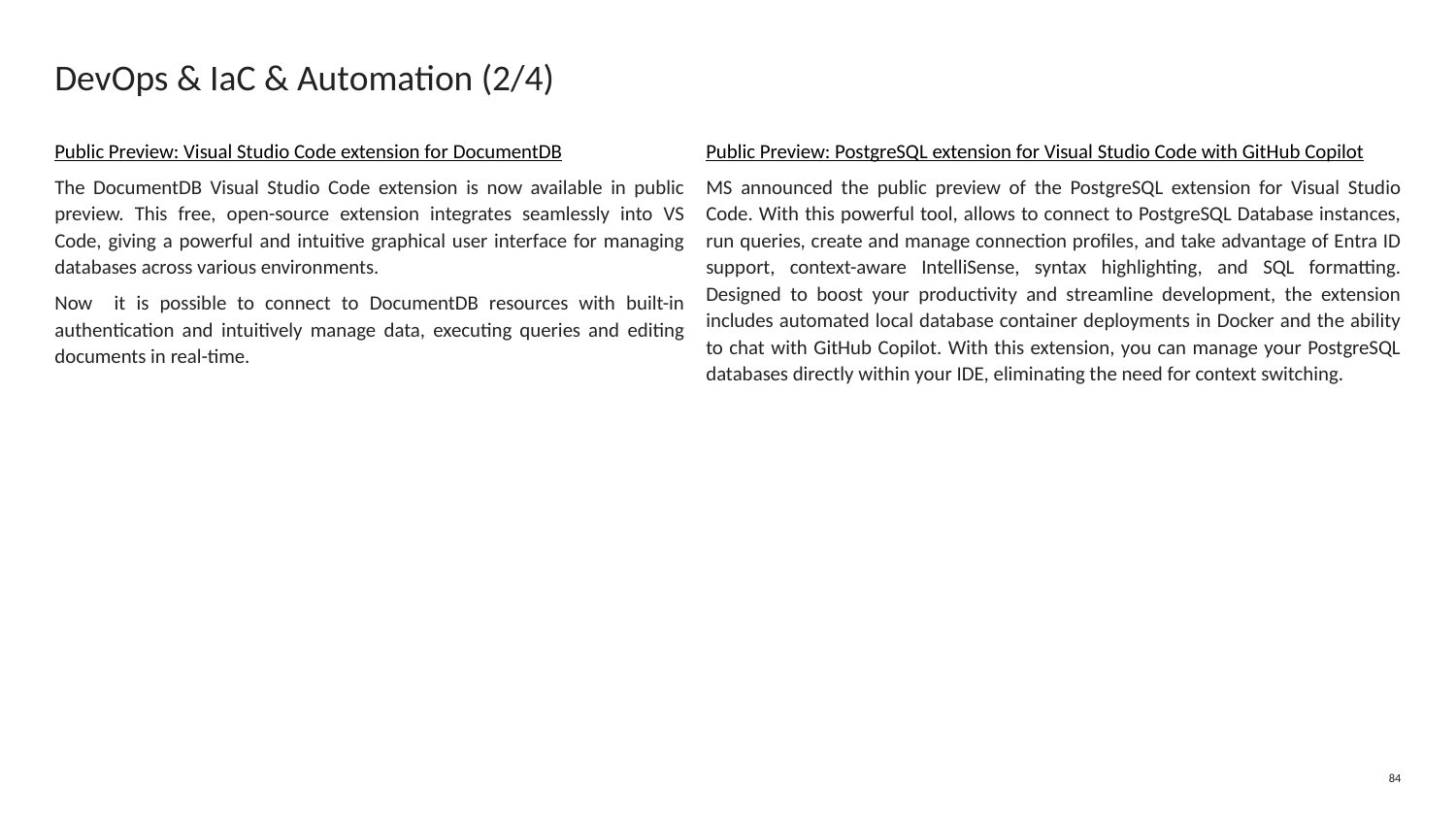

# DevOps & IaC & Automation (2/4)
Public Preview: Visual Studio Code extension for DocumentDB
The DocumentDB Visual Studio Code extension is now available in public preview. This free, open-source extension integrates seamlessly into VS Code, giving a powerful and intuitive graphical user interface for managing databases across various environments.
Now  it is possible to connect to DocumentDB resources with built-in authentication and intuitively manage data, executing queries and editing documents in real-time.
Public Preview: PostgreSQL extension for Visual Studio Code with GitHub Copilot
MS announced the public preview of the PostgreSQL extension for Visual Studio Code. With this powerful tool, allows to connect to PostgreSQL Database instances, run queries, create and manage connection profiles, and take advantage of Entra ID support, context-aware IntelliSense, syntax highlighting, and SQL formatting. Designed to boost your productivity and streamline development, the extension includes automated local database container deployments in Docker and the ability to chat with GitHub Copilot. With this extension, you can manage your PostgreSQL databases directly within your IDE, eliminating the need for context switching.